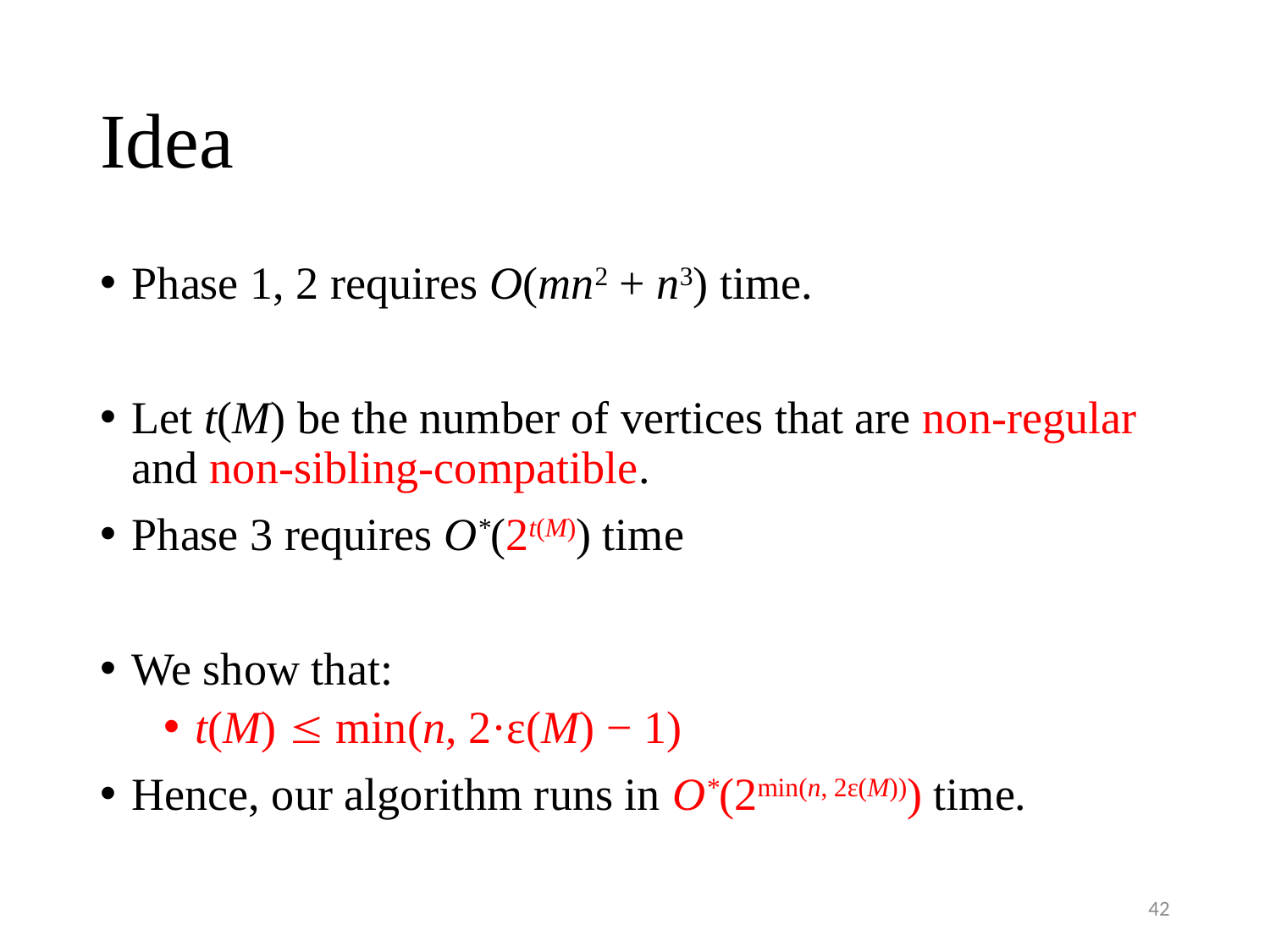

# Idea
Phase 1, 2 requires O(mn2 + n3) time.

Let t(M) be the number of vertices that are non-regular and non-sibling-compatible.
Phase 3 requires O*(2t(M)) time

We show that:
t(M) ≤ min(n, 2·ε(M) − 1)
Hence, our algorithm runs in O*(2min(n, 2ε(M))) time.
42